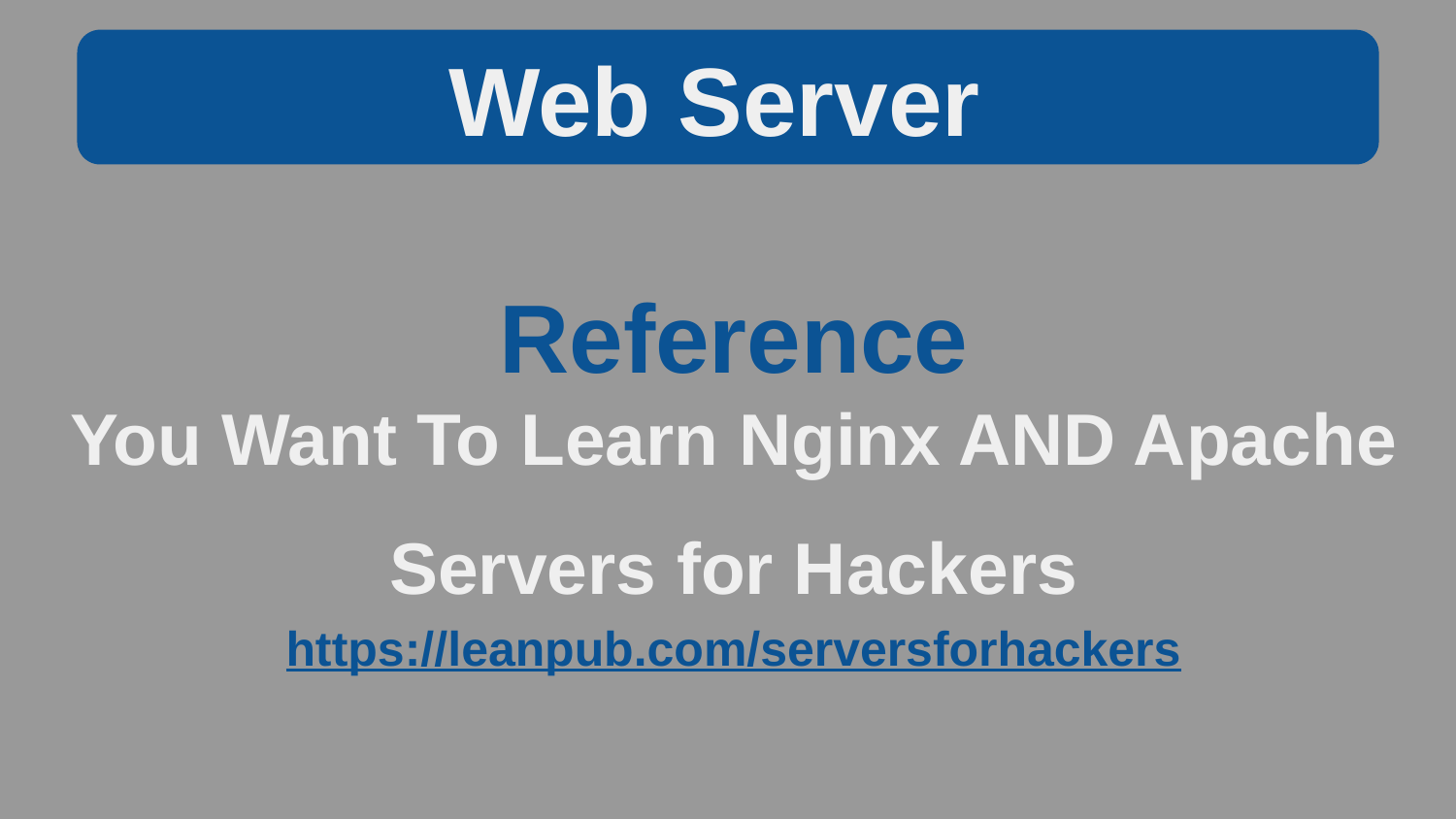

Web Server
Reference
You Want To Learn Nginx AND Apache
Servers for Hackers
https://leanpub.com/serversforhackers